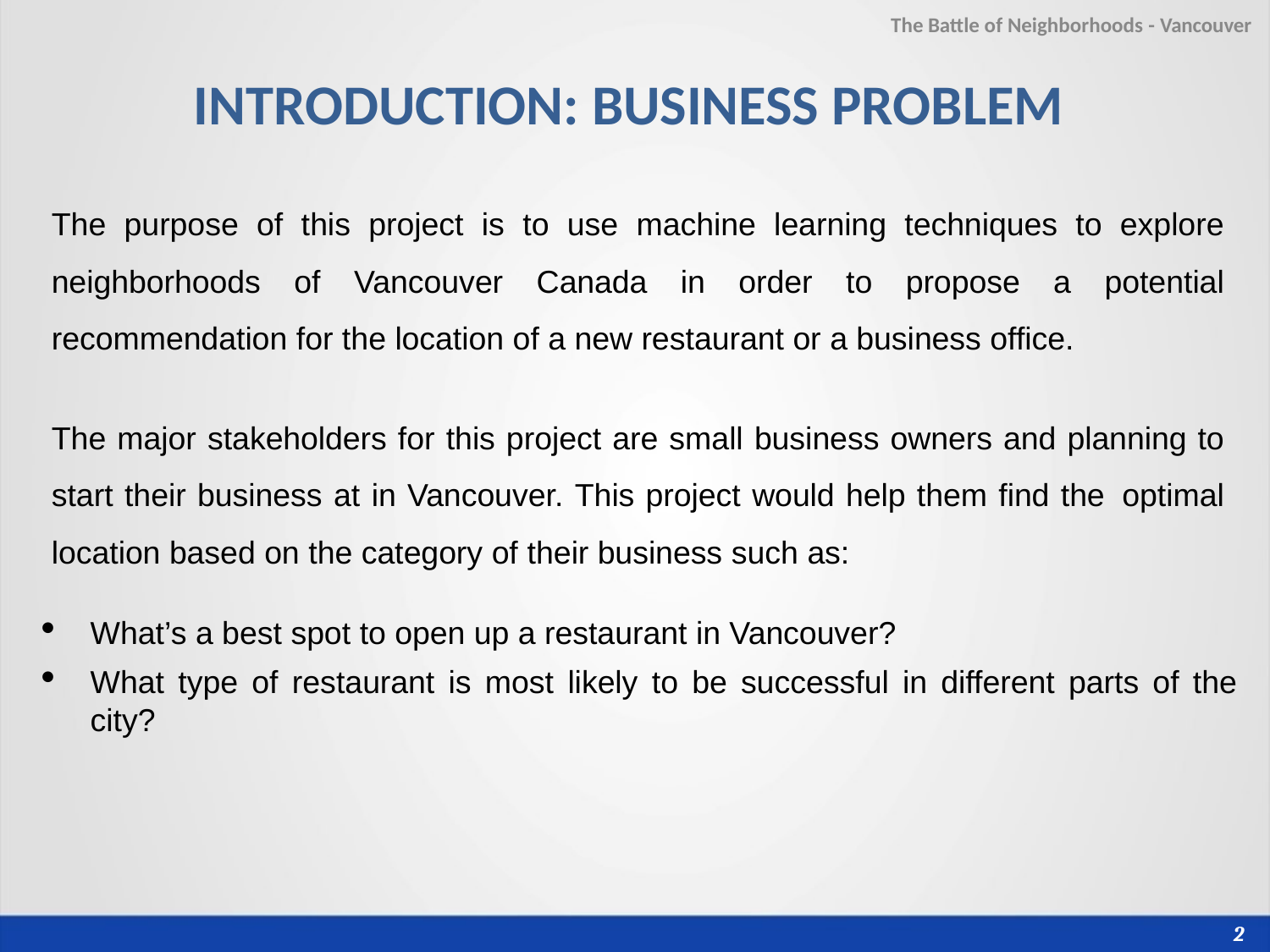

The Battle of Neighborhoods - Vancouver
# INTRODUCTION: BUSINESS PROBLEM
The purpose of this project is to use machine learning techniques to explore neighborhoods of Vancouver Canada in order to propose a potential recommendation for the location of a new restaurant or a business office.

The major stakeholders for this project are small business owners and planning to start their business at in Vancouver. This project would help them find the  optimal location based on the category of their business such as:

What’s a best spot to open up a restaurant in Vancouver?
What type of restaurant is most likely to be successful in different parts of the city?
2